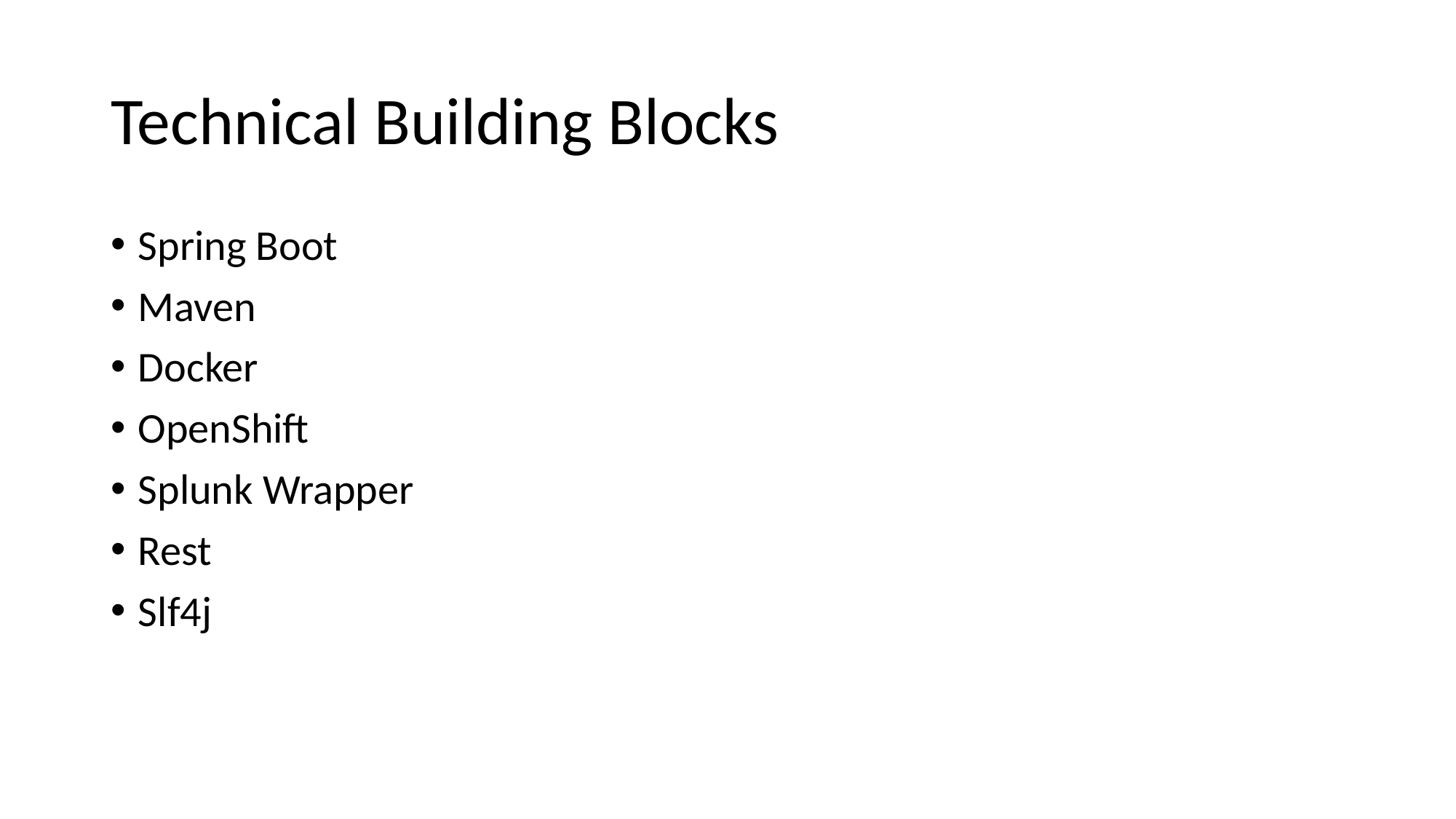

# Technical Building Blocks
Spring Boot
Maven
Docker
OpenShift
Splunk Wrapper
Rest
Slf4j